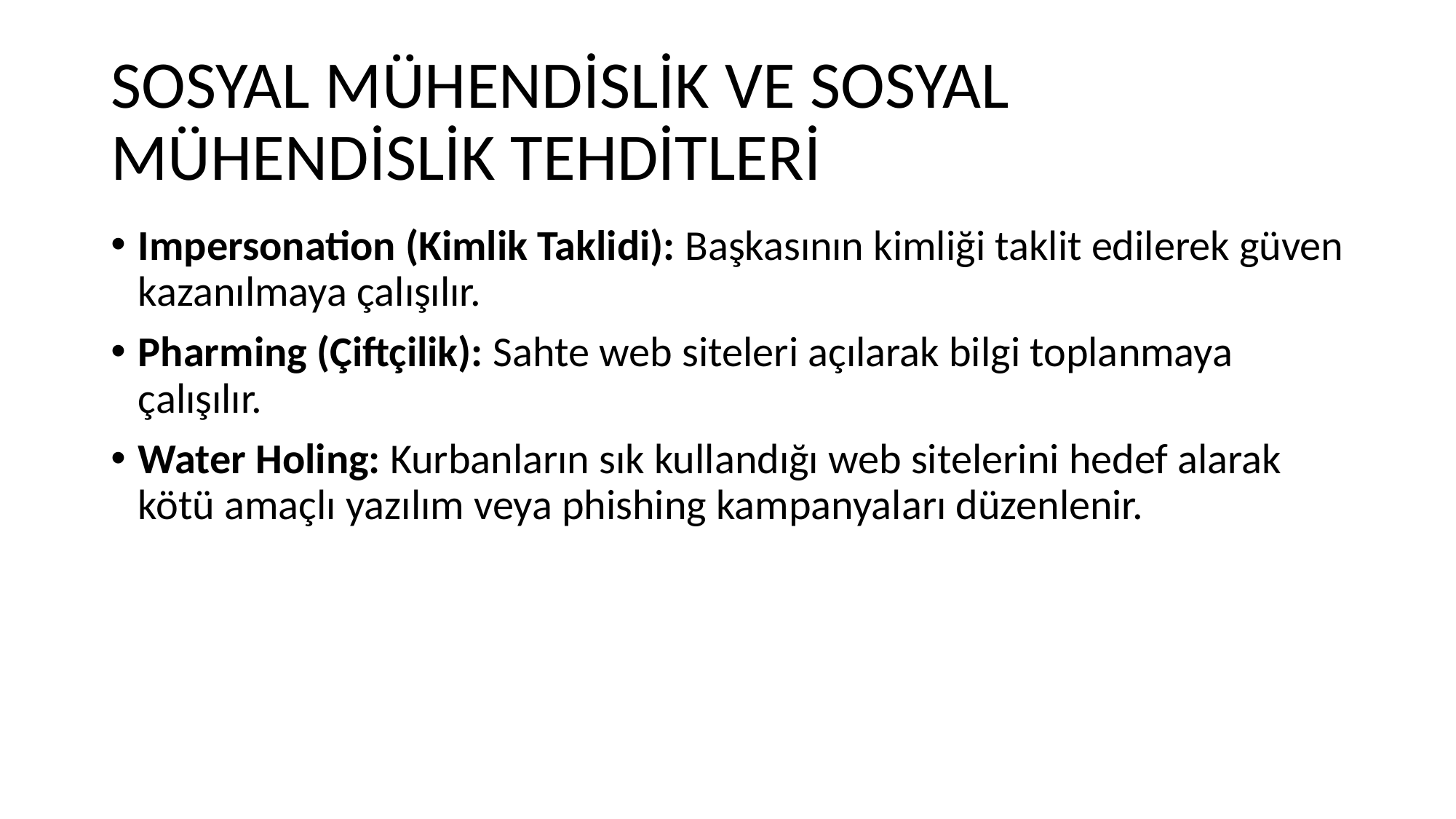

# SOSYAL MÜHENDİSLİK VE SOSYAL MÜHENDİSLİK TEHDİTLERİ
Impersonation (Kimlik Taklidi): Başkasının kimliği taklit edilerek güven kazanılmaya çalışılır.
Pharming (Çiftçilik): Sahte web siteleri açılarak bilgi toplanmaya çalışılır.
Water Holing: Kurbanların sık kullandığı web sitelerini hedef alarak kötü amaçlı yazılım veya phishing kampanyaları düzenlenir.